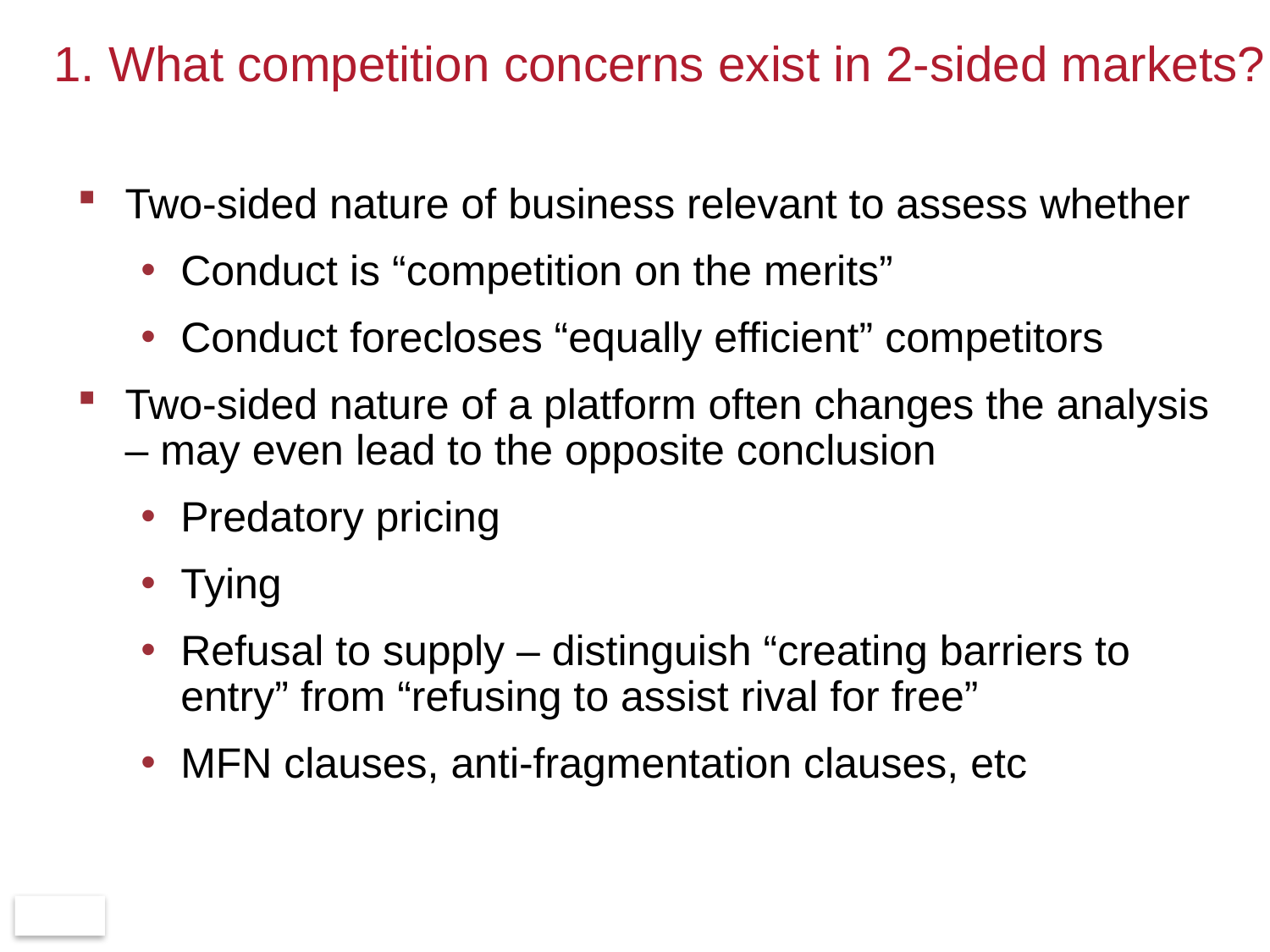

# 1. What competition concerns exist in 2-sided markets?
Two-sided nature of business relevant to assess whether
Conduct is “competition on the merits”
Conduct forecloses “equally efficient” competitors
Two-sided nature of a platform often changes the analysis – may even lead to the opposite conclusion
Predatory pricing
Tying
Refusal to supply – distinguish “creating barriers to entry” from “refusing to assist rival for free”
MFN clauses, anti-fragmentation clauses, etc
23